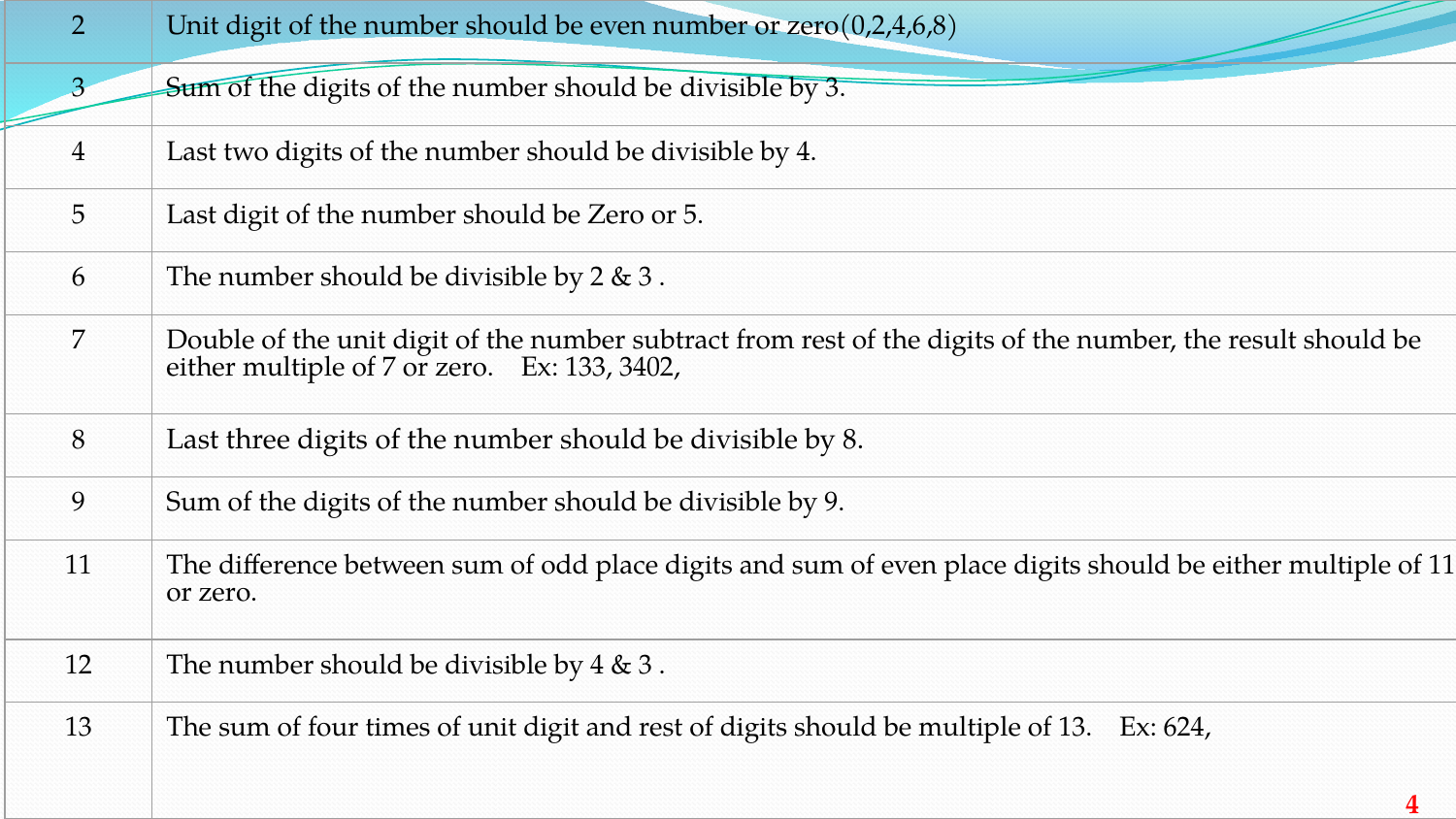

| 2 | Unit digit of the number should be even number or zero(0,2,4,6,8) |
| --- | --- |
| 3 | Sum of the digits of the number should be divisible by 3. |
| 4 | Last two digits of the number should be divisible by 4. |
| 5 | Last digit of the number should be Zero or 5. |
| 6 | The number should be divisible by 2 & 3 . |
| 7 | Double of the unit digit of the number subtract from rest of the digits of the number, the result should be either multiple of 7 or zero. Ex: 133, 3402, |
| 8 | Last three digits of the number should be divisible by 8. |
| 9 | Sum of the digits of the number should be divisible by 9. |
| 11 | The difference between sum of odd place digits and sum of even place digits should be either multiple of 11 or zero. |
| 12 | The number should be divisible by 4 & 3 . |
| 13 | The sum of four times of unit digit and rest of digits should be multiple of 13. Ex: 624, |

4